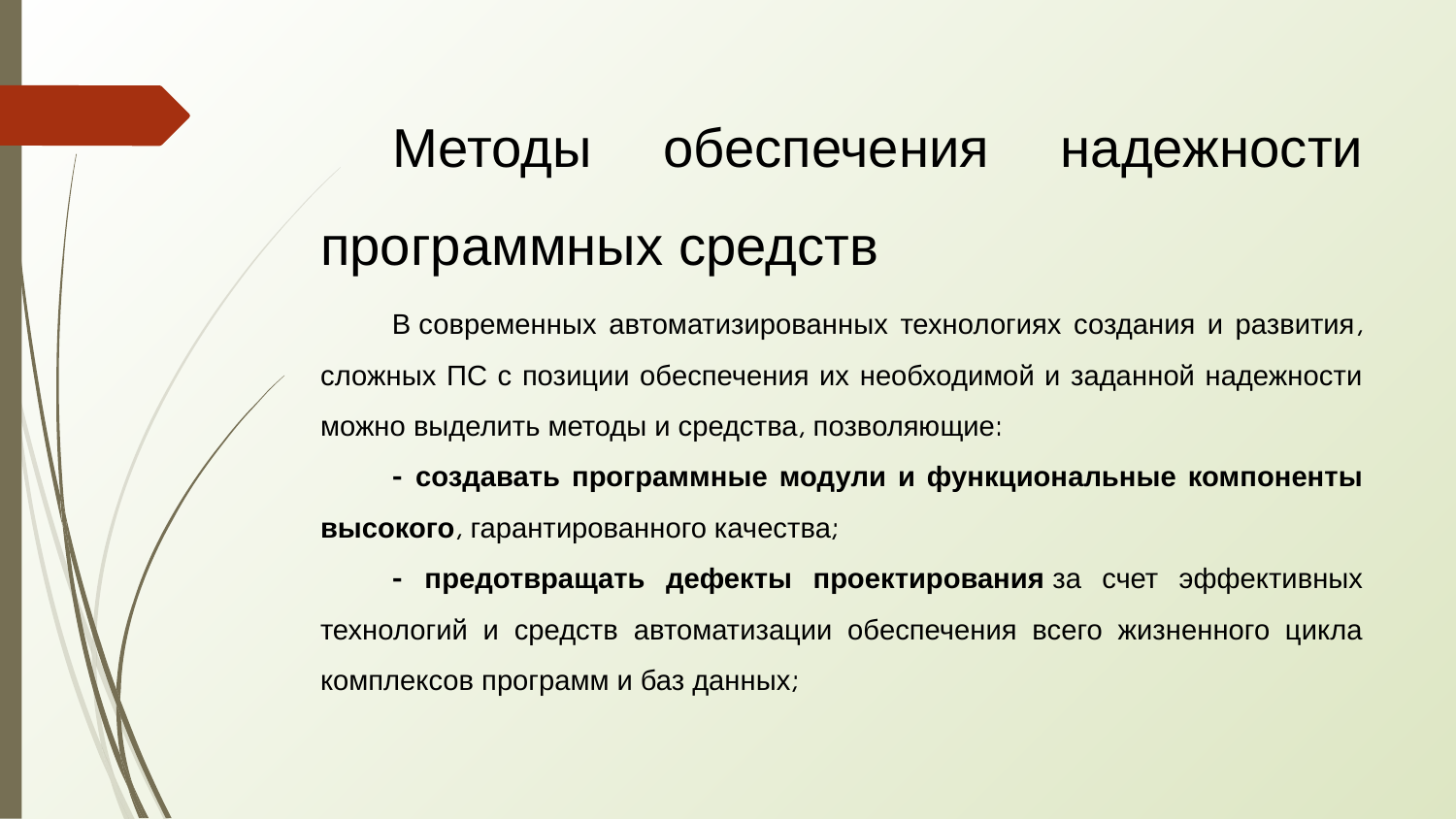

# Методы обеспечения надежности программных средств
В современных автоматизированных технологиях создания и развития, сложных ПС с позиции обеспечения их необходимой и заданной надежности можно выделить методы и средства, позволяющие:
- создавать программные модули и функциональные компоненты высокого, гарантированного качества;
- предотвращать дефекты проектирования за счет эффективных технологий и средств автоматизации обеспечения всего жизненного цикла комплексов программ и баз данных;